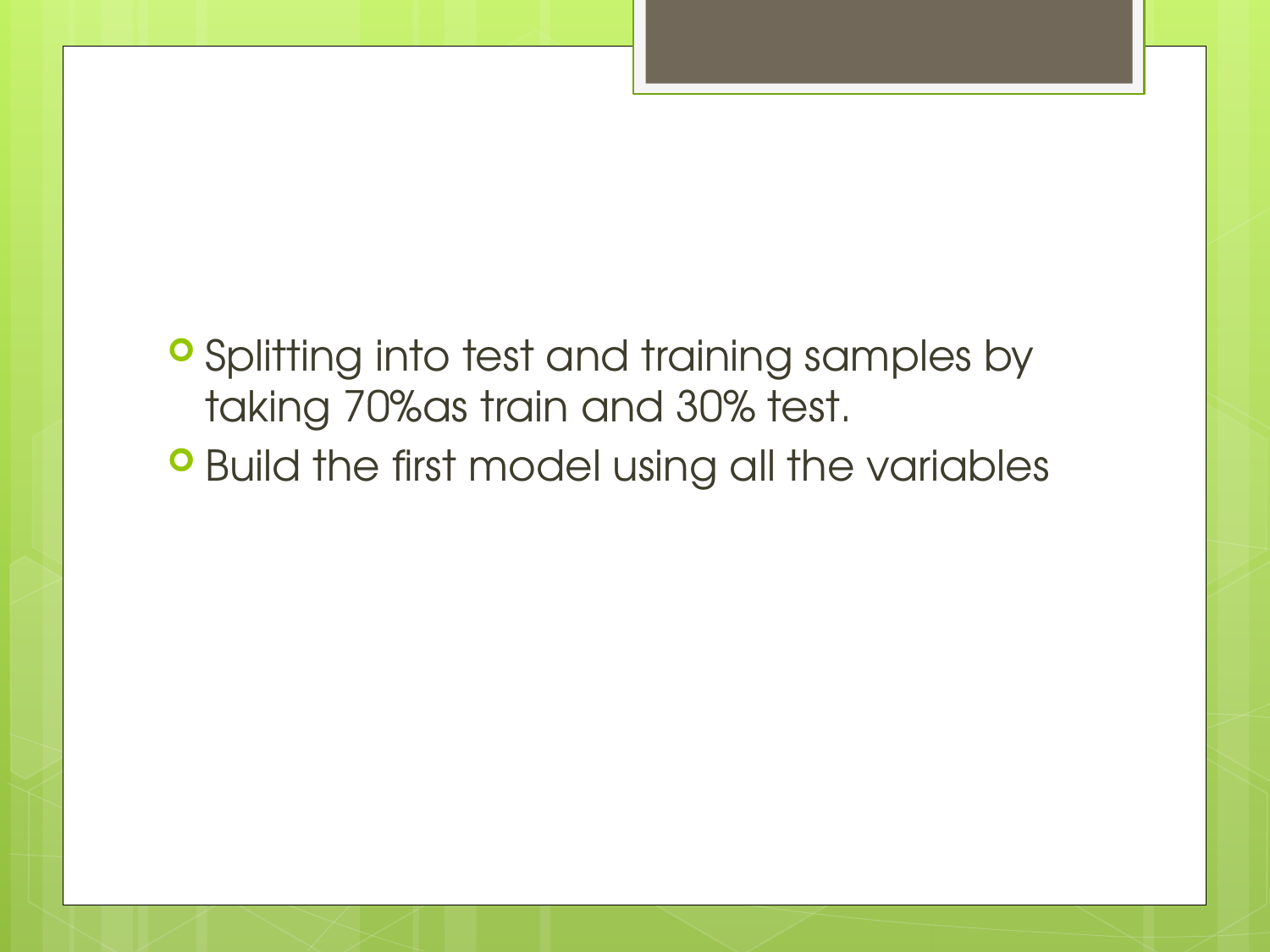

#
Splitting into test and training samples by taking 70%as train and 30% test.
Build the first model using all the variables